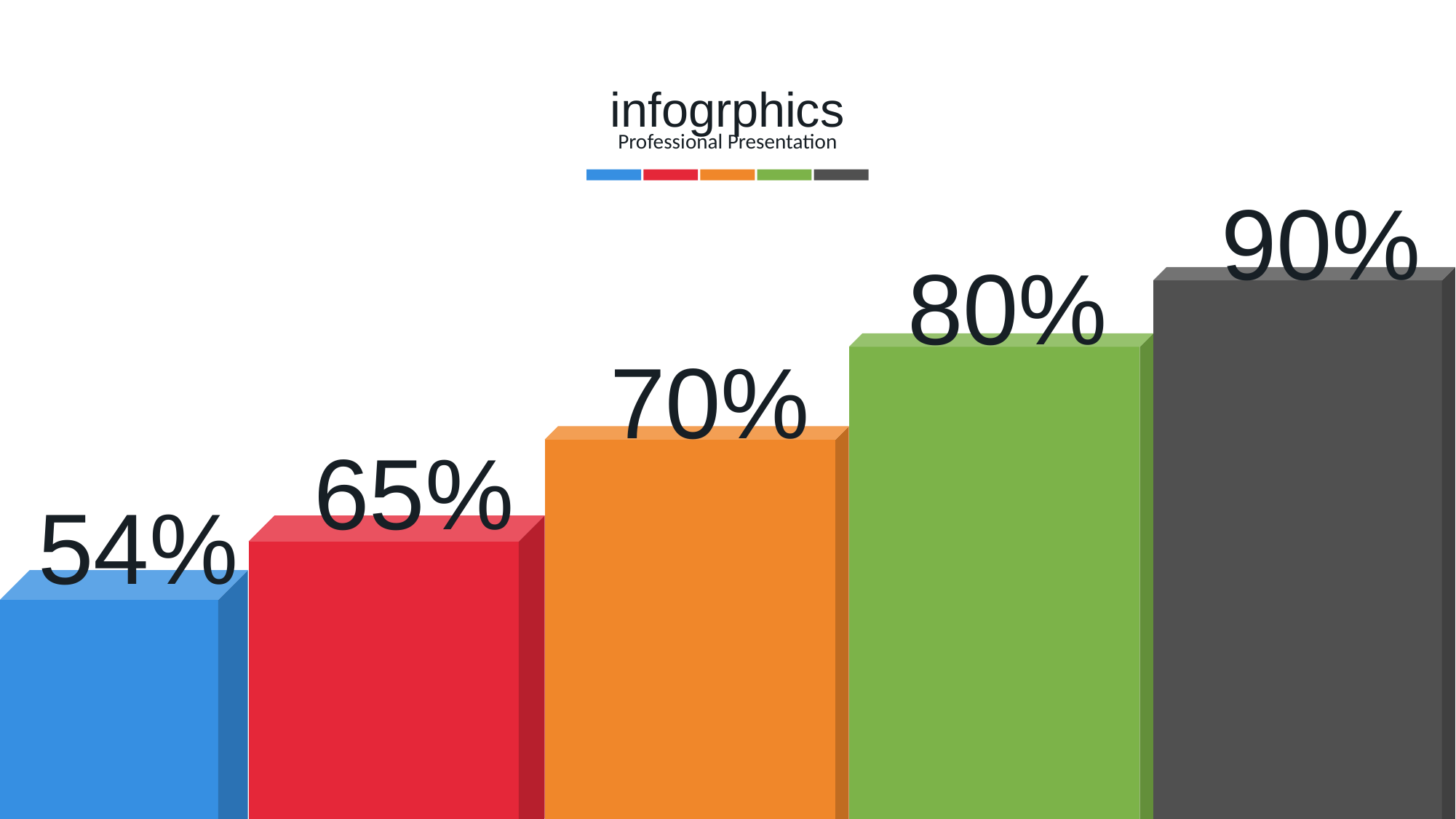

infogrphics
Professional Presentation

90%
80%

70%

65%

54%